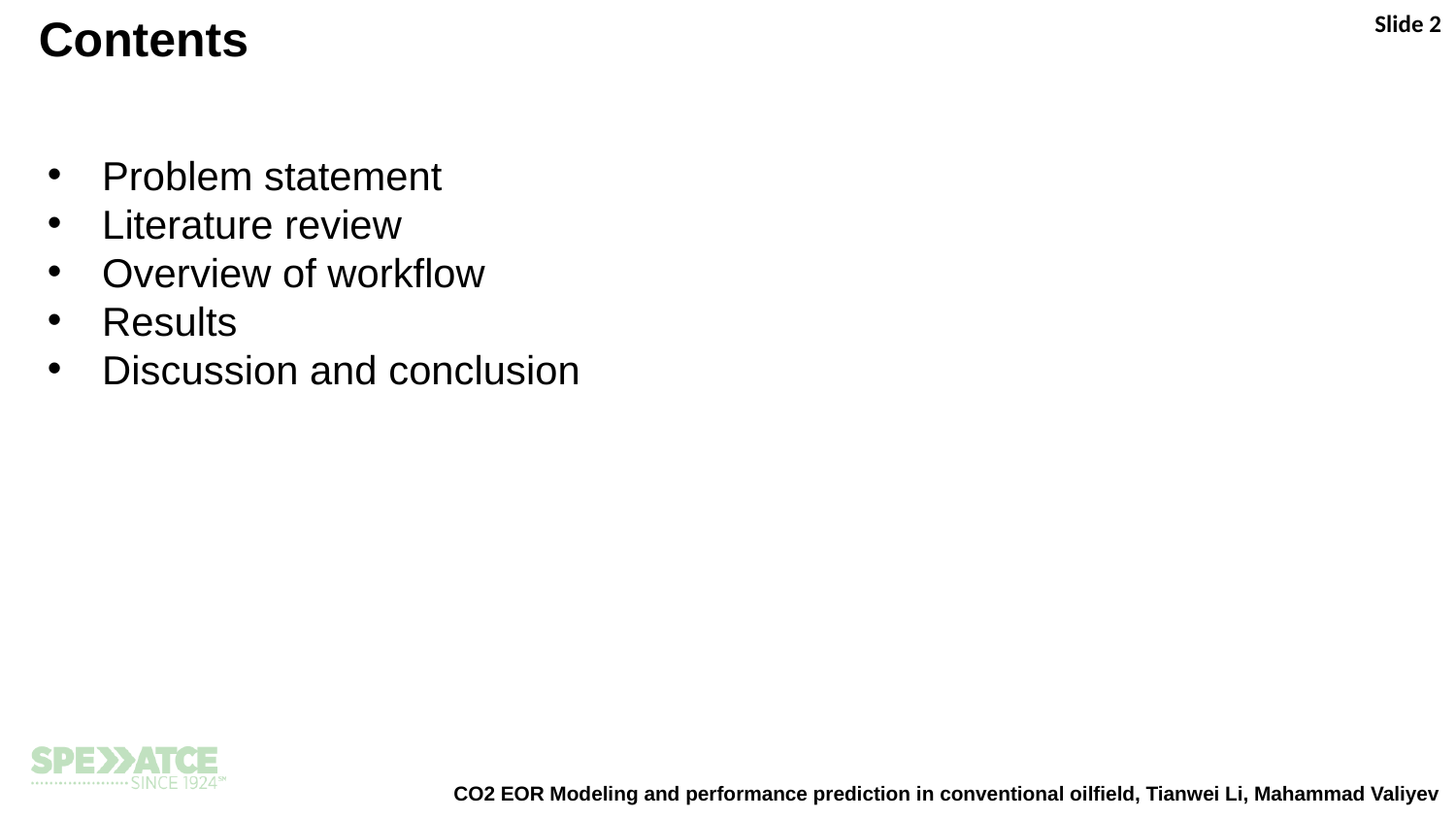

Contents
Slide 2
Problem statement
Literature review
Overview of workflow
Results
Discussion and conclusion
CO2 EOR Modeling and performance prediction in conventional oilfield, Tianwei Li, Mahammad Valiyev